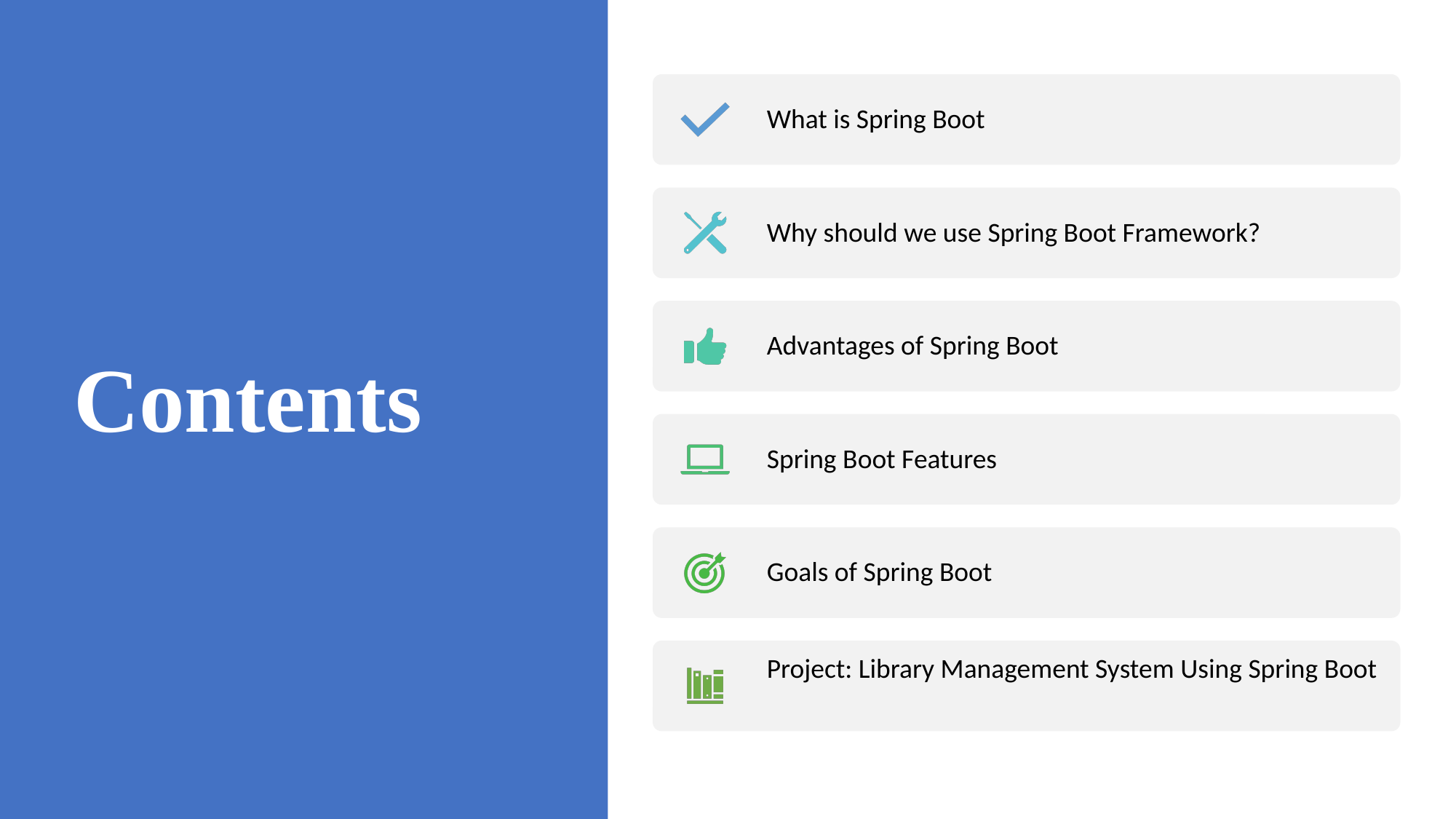

# Contents
What is Spring Boot
Why should we use Spring Boot Framework?
Advantages of Spring Boot
Spring Boot Features
Goals of Spring Boot
Project: Library Management System Using Spring Boot